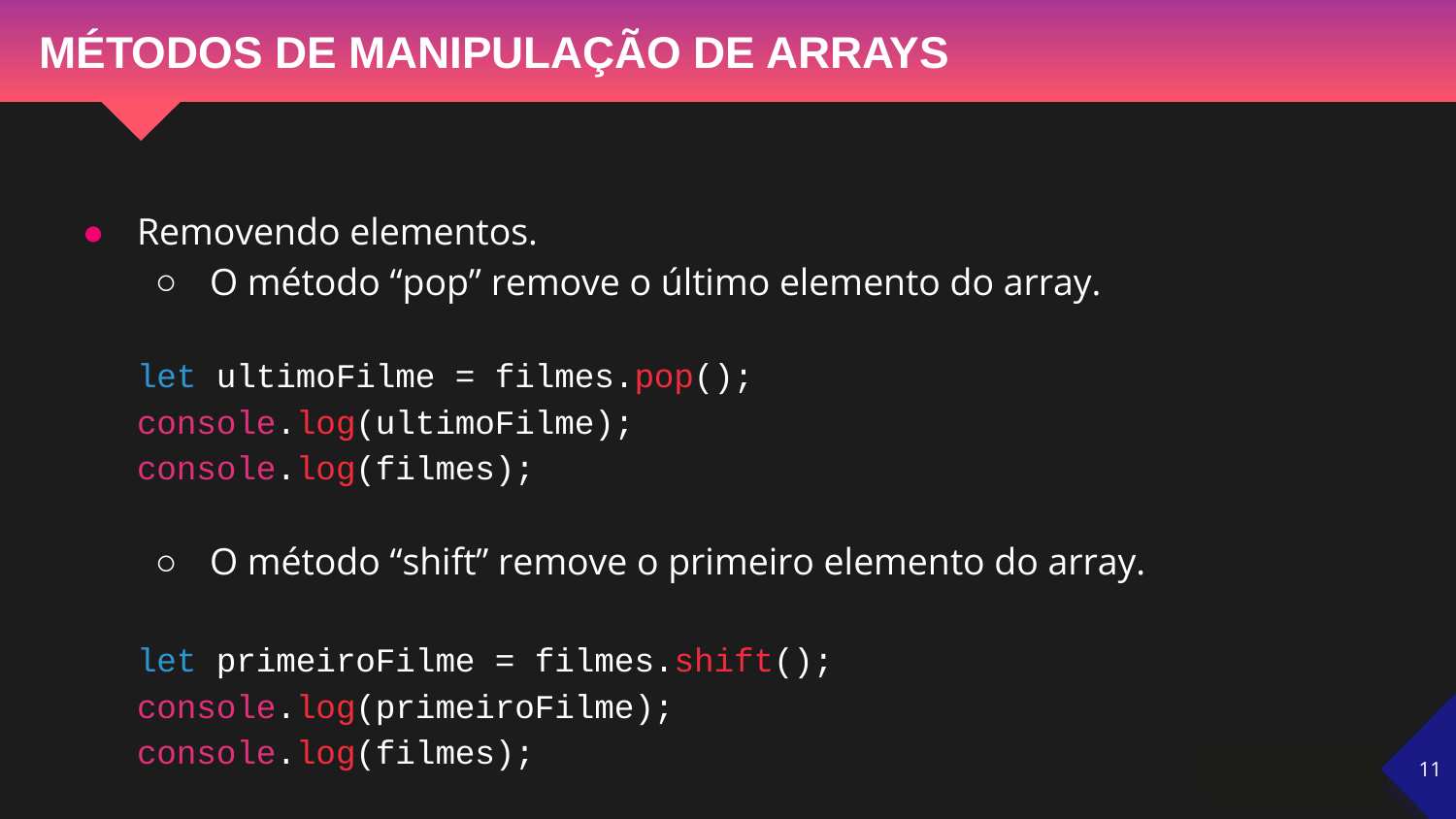

# MÉTODOS DE MANIPULAÇÃO DE ARRAYS
Removendo elementos.
O método “pop” remove o último elemento do array.

let ultimoFilme = filmes.pop();
console.log(ultimoFilme);
console.log(filmes);

O método “shift” remove o primeiro elemento do array.

let primeiroFilme = filmes.shift();
console.log(primeiroFilme);
console.log(filmes);
11